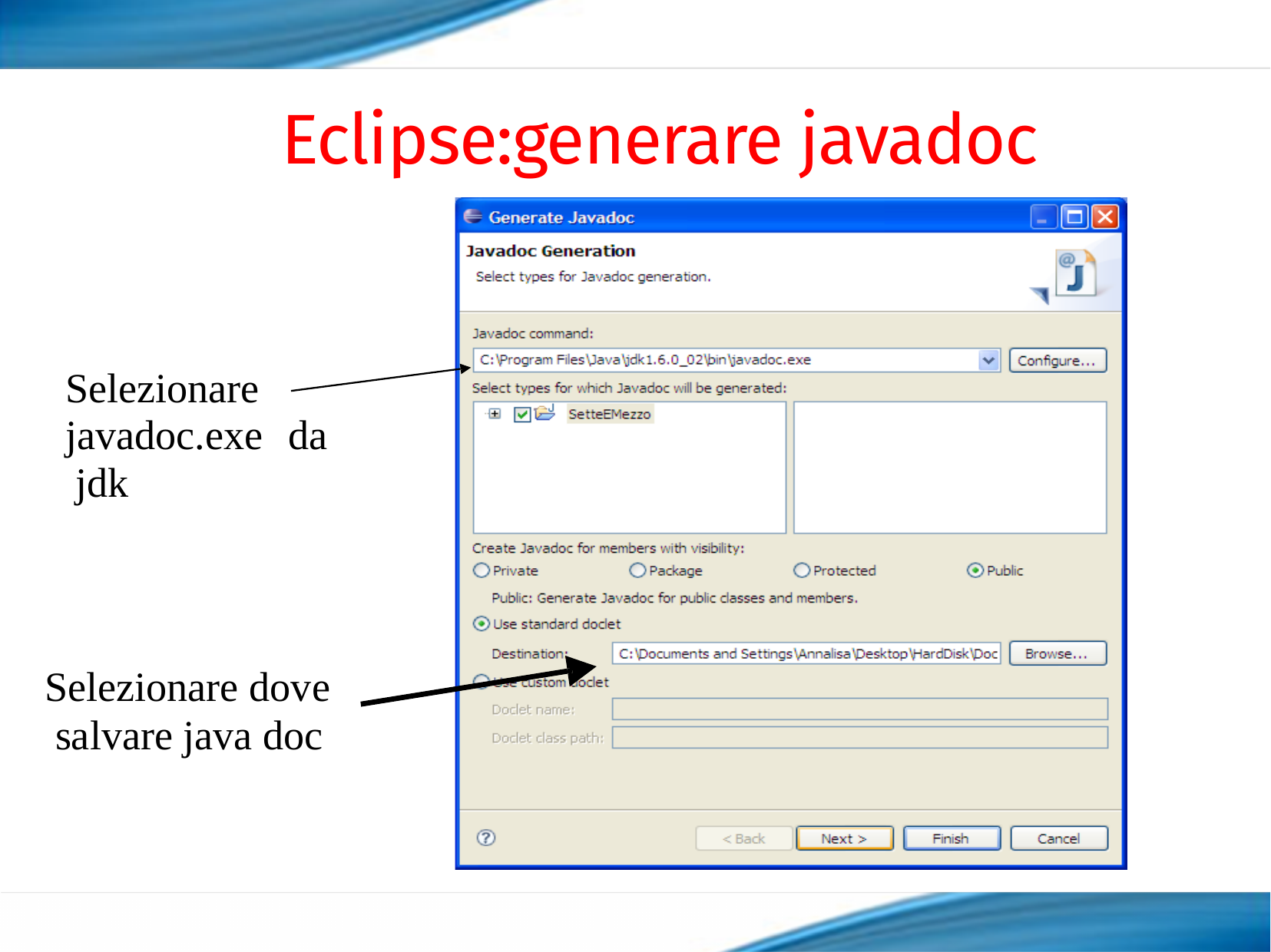

# Eclipse:generare javadoc

Selezionare  javadoc.exe	da  jdk

Selezionare dove  salvare java doc